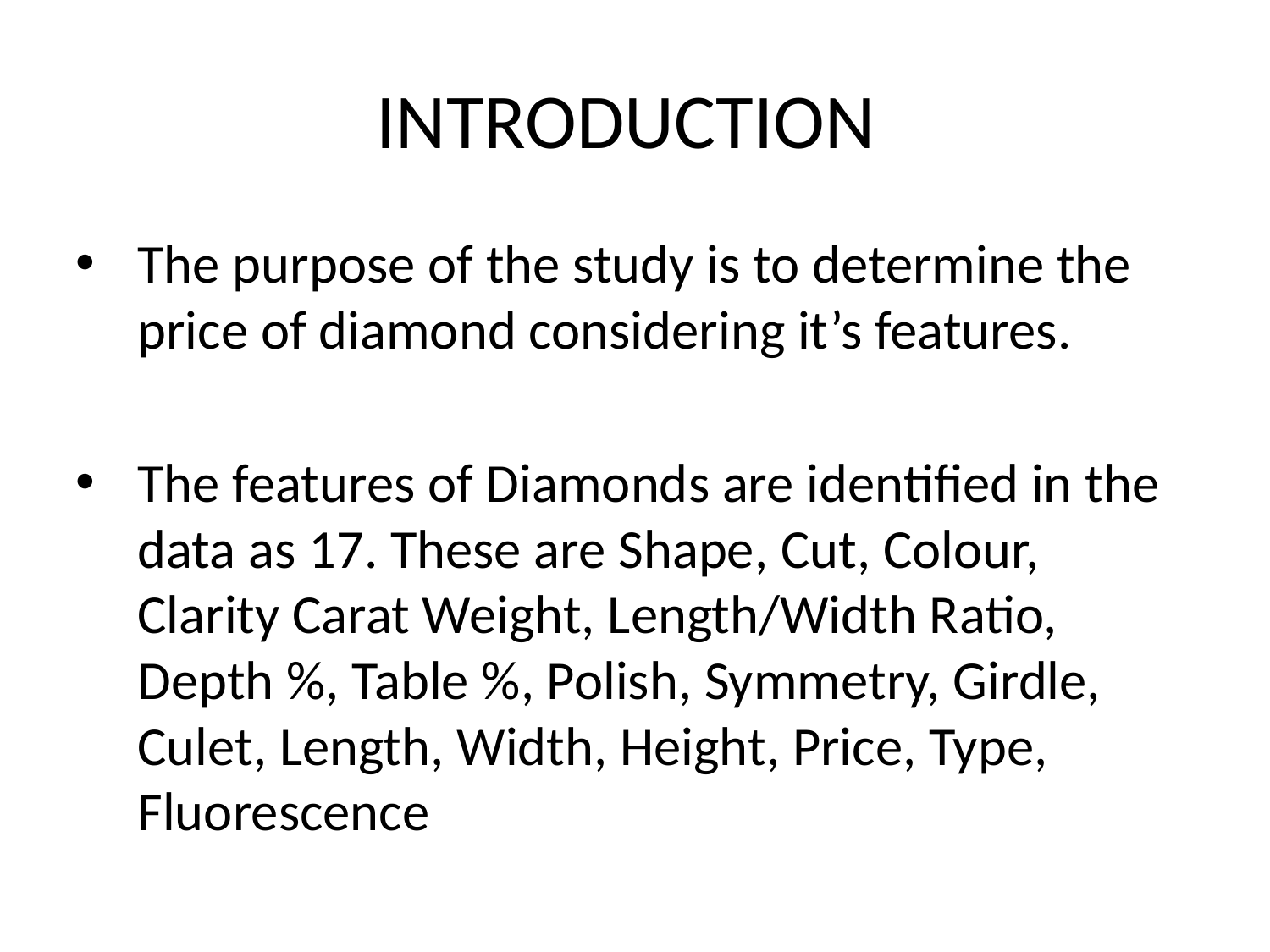

INTRODUCTION
The purpose of the study is to determine the price of diamond considering it’s features.

The features of Diamonds are identified in the data as 17. These are Shape, Cut, Colour, Clarity Carat Weight, Length/Width Ratio, Depth %, Table %, Polish, Symmetry, Girdle, Culet, Length, Width, Height, Price, Type, Fluorescence